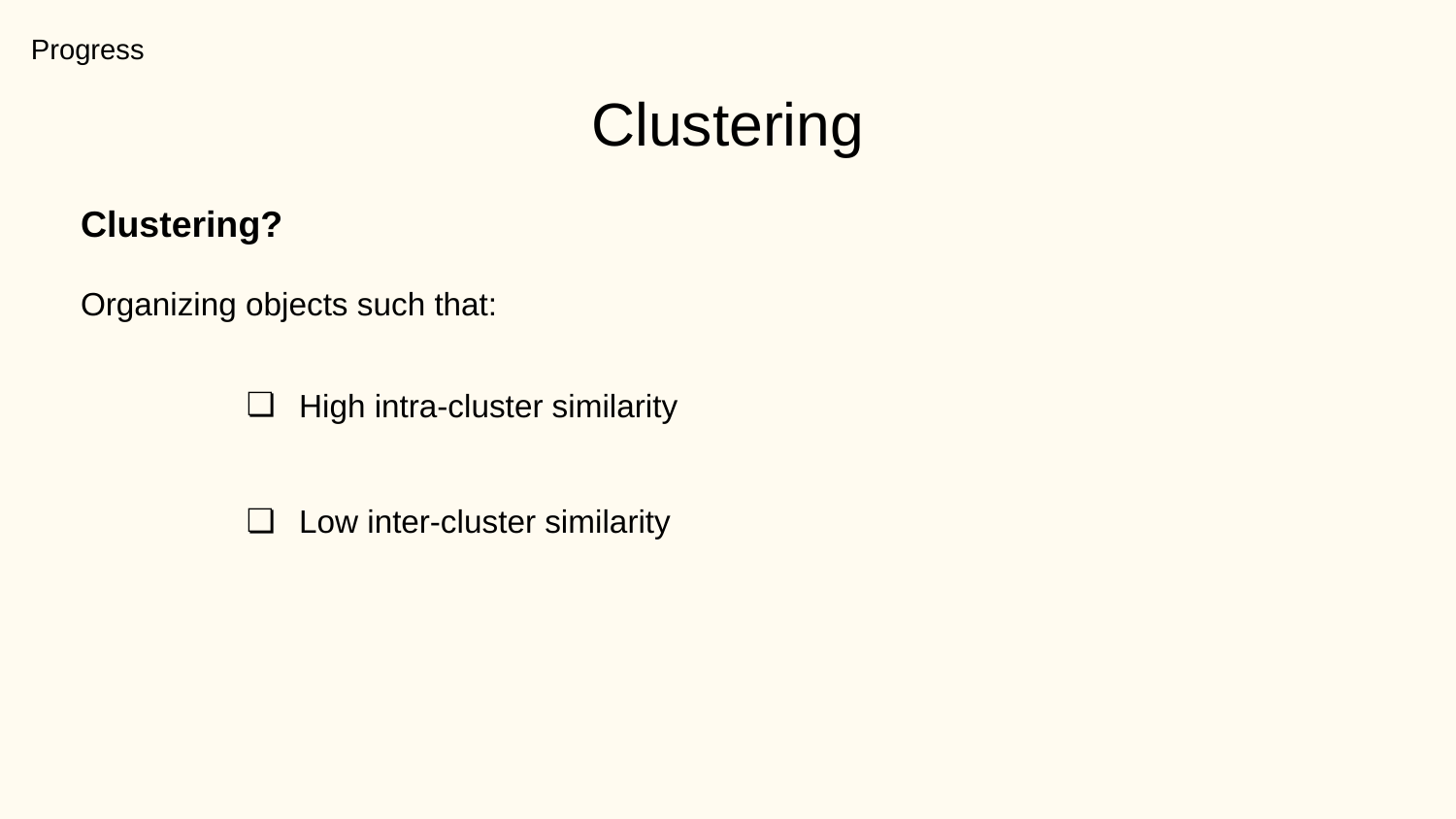

Progress
# Clustering

Clustering?

Organizing objects such that:

High intra-cluster similarity

Low inter-cluster similarity